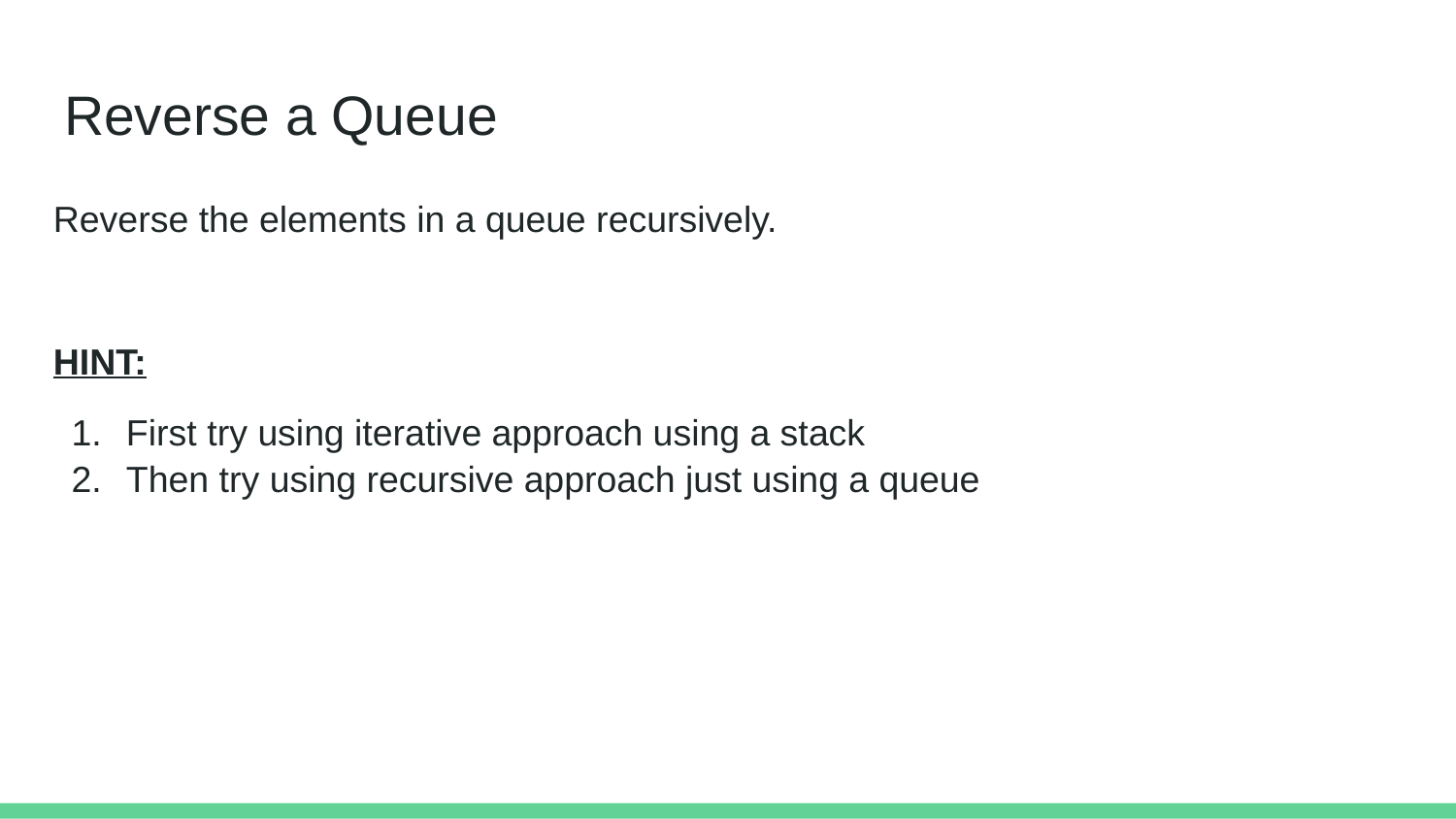

# Reverse a Queue
Reverse the elements in a queue recursively.

HINT:
First try using iterative approach using a stack
Then try using recursive approach just using a queue